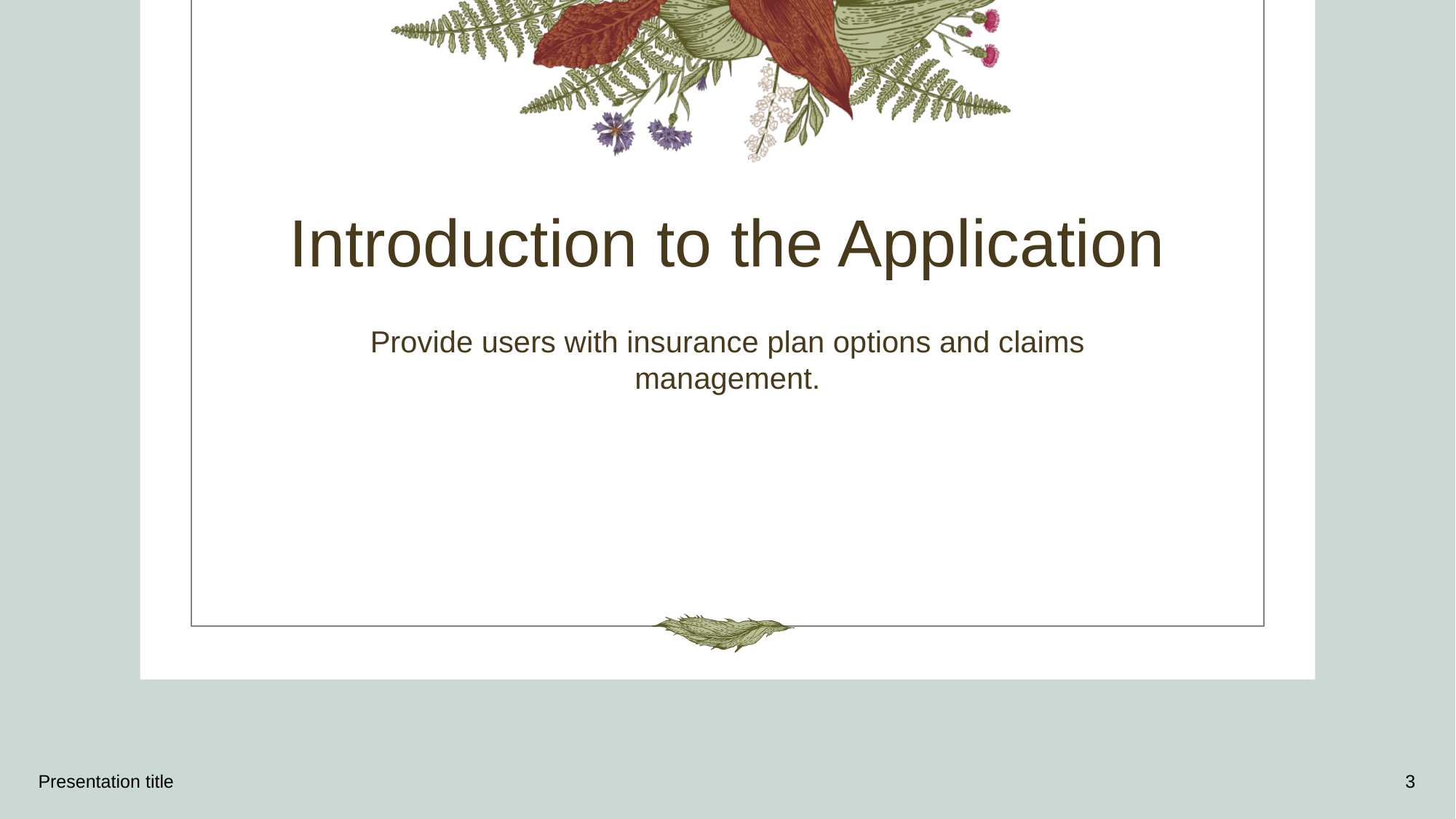

# Introduction to the Application
Provide users with insurance plan options and claims management.
Presentation title
3